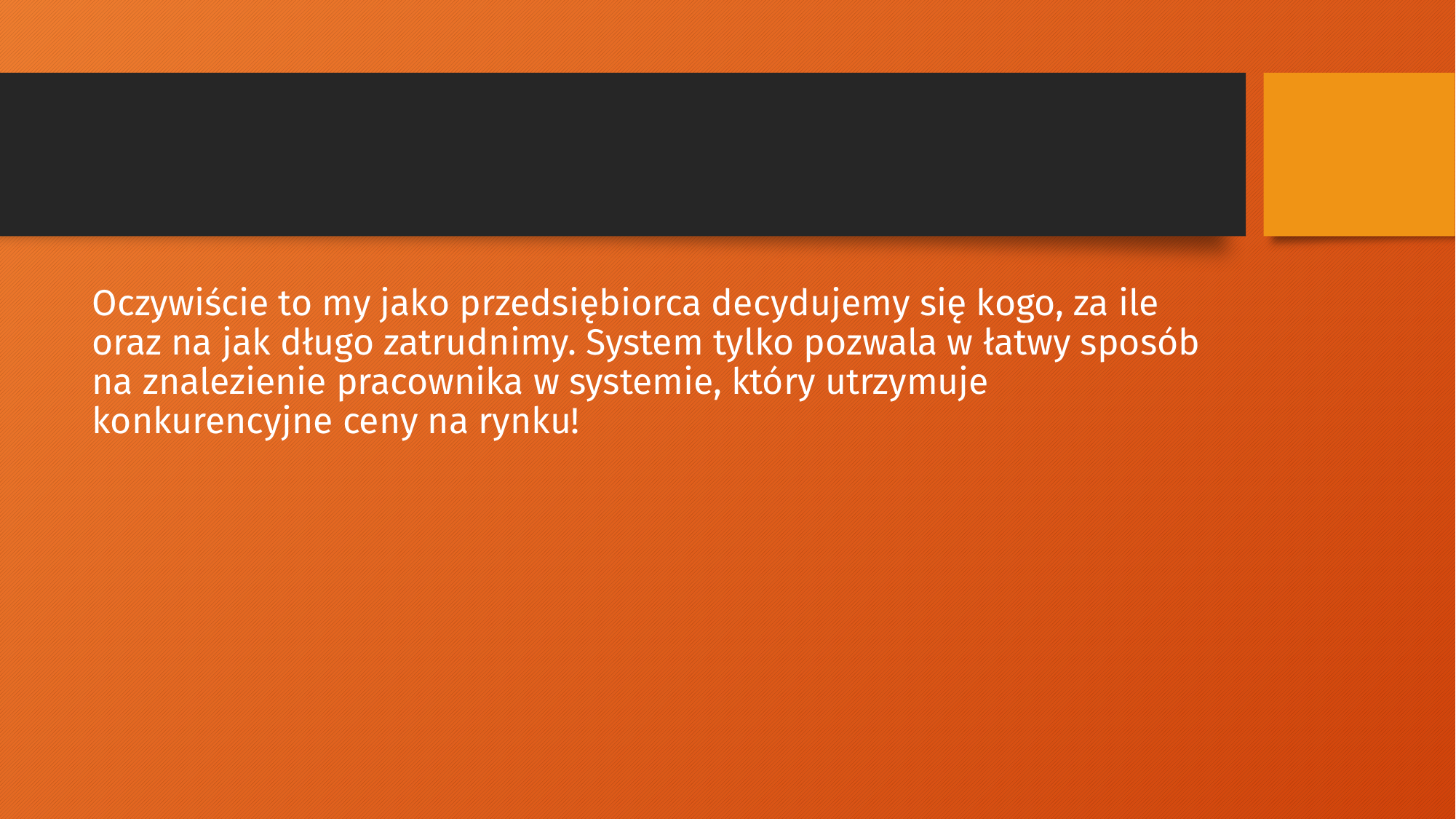

#
Oczywiście to my jako przedsiębiorca decydujemy się kogo, za ile oraz na jak długo zatrudnimy. System tylko pozwala w łatwy sposób na znalezienie pracownika w systemie, który utrzymuje konkurencyjne ceny na rynku!